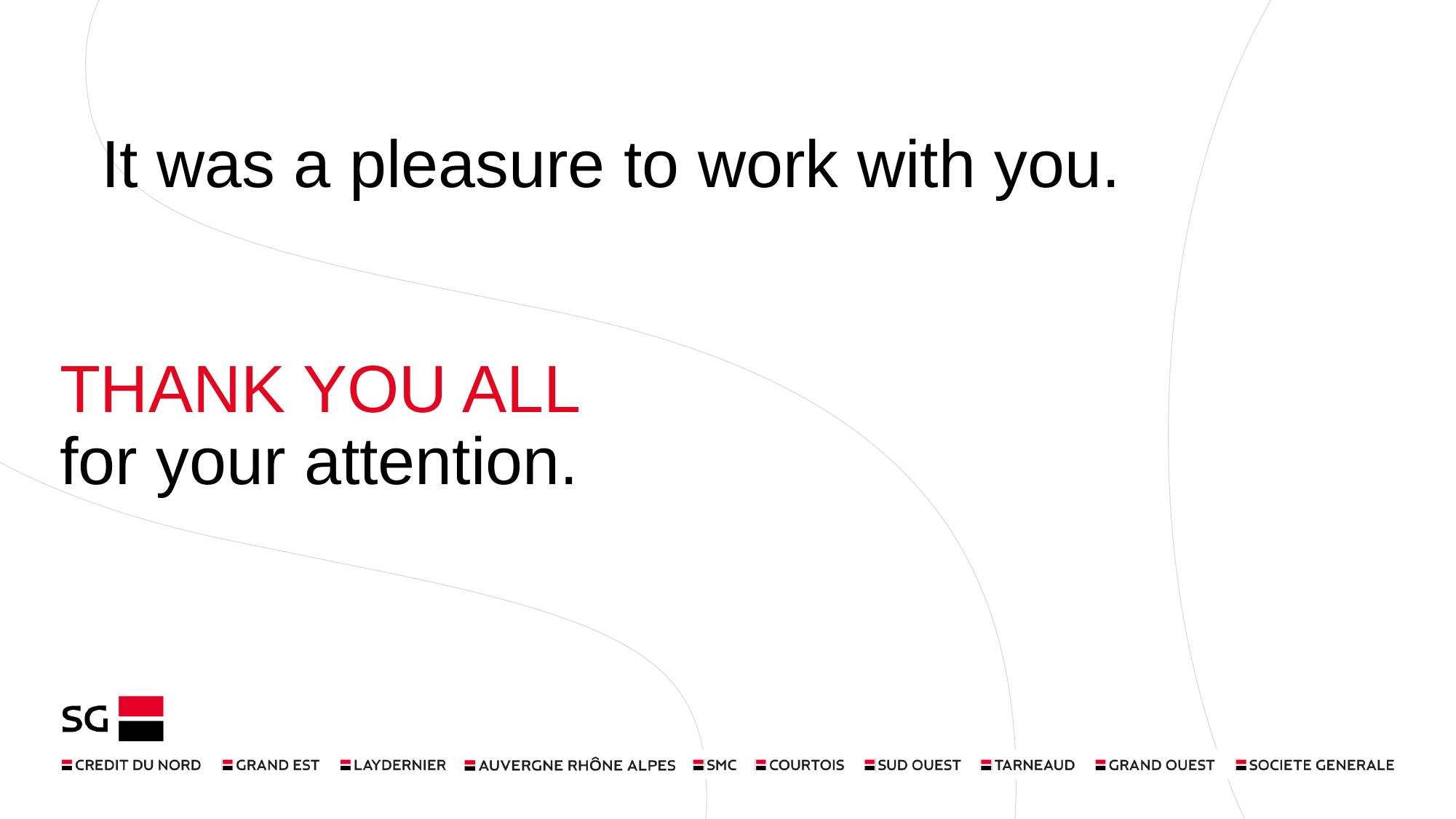

It was a pleasure to work with you.
THANK YOU ALL
for your attention.